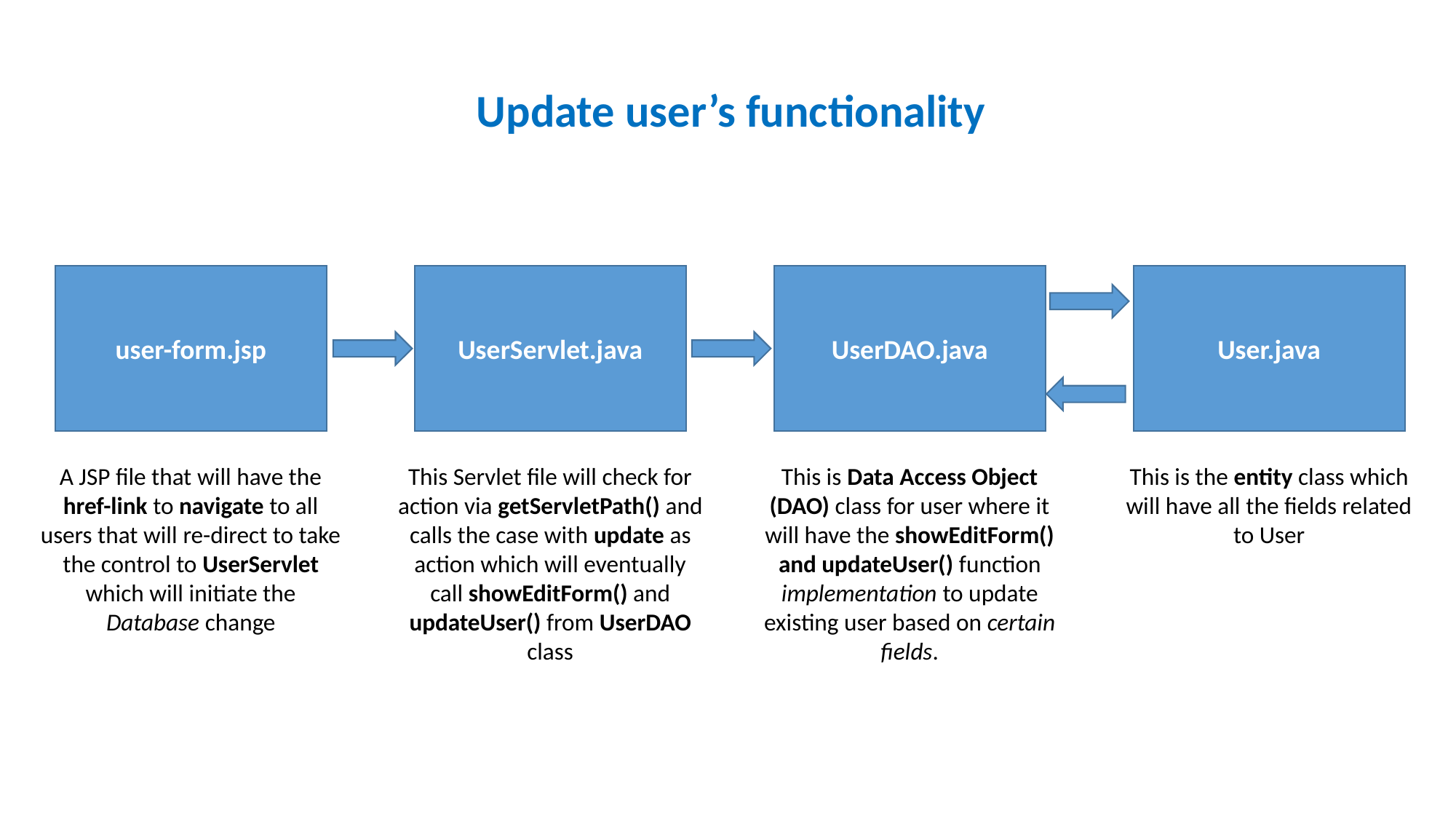

Update user’s functionality
user-form.jsp
UserServlet.java
UserDAO.java
User.java

A JSP file that will have the href-link to navigate to all users that will re-direct to take the control to UserServlet which will initiate the Database change
This Servlet file will check for action via getServletPath() and calls the case with update as action which will eventually call showEditForm() and updateUser() from UserDAO class
This is Data Access Object (DAO) class for user where it will have the showEditForm() and updateUser() function implementation to update existing user based on certain fields.
This is the entity class which will have all the fields related to User